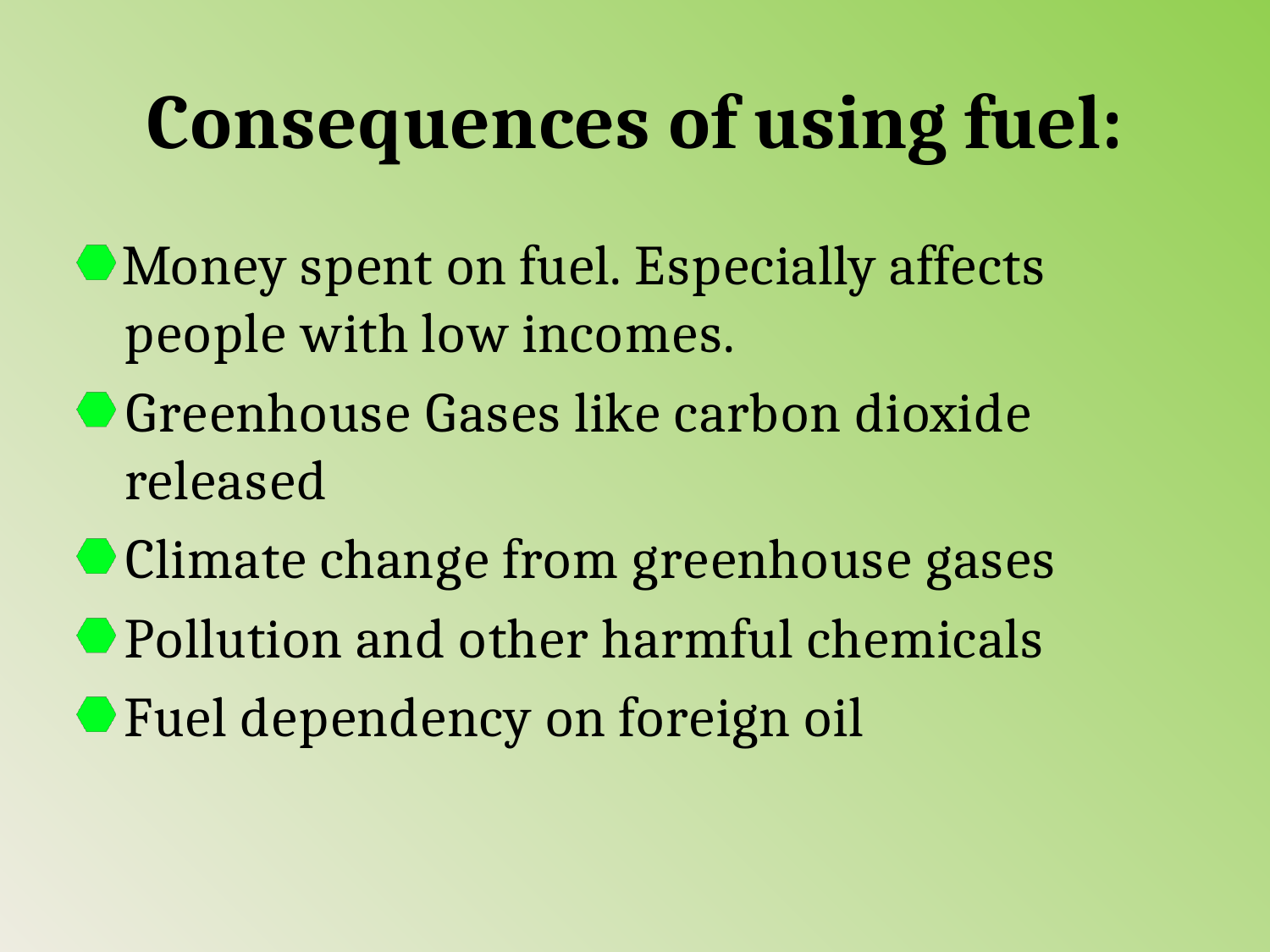

# Consequences of using fuel:
Money spent on fuel. Especially affects people with low incomes.
Greenhouse Gases like carbon dioxide released
Climate change from greenhouse gases
Pollution and other harmful chemicals
Fuel dependency on foreign oil